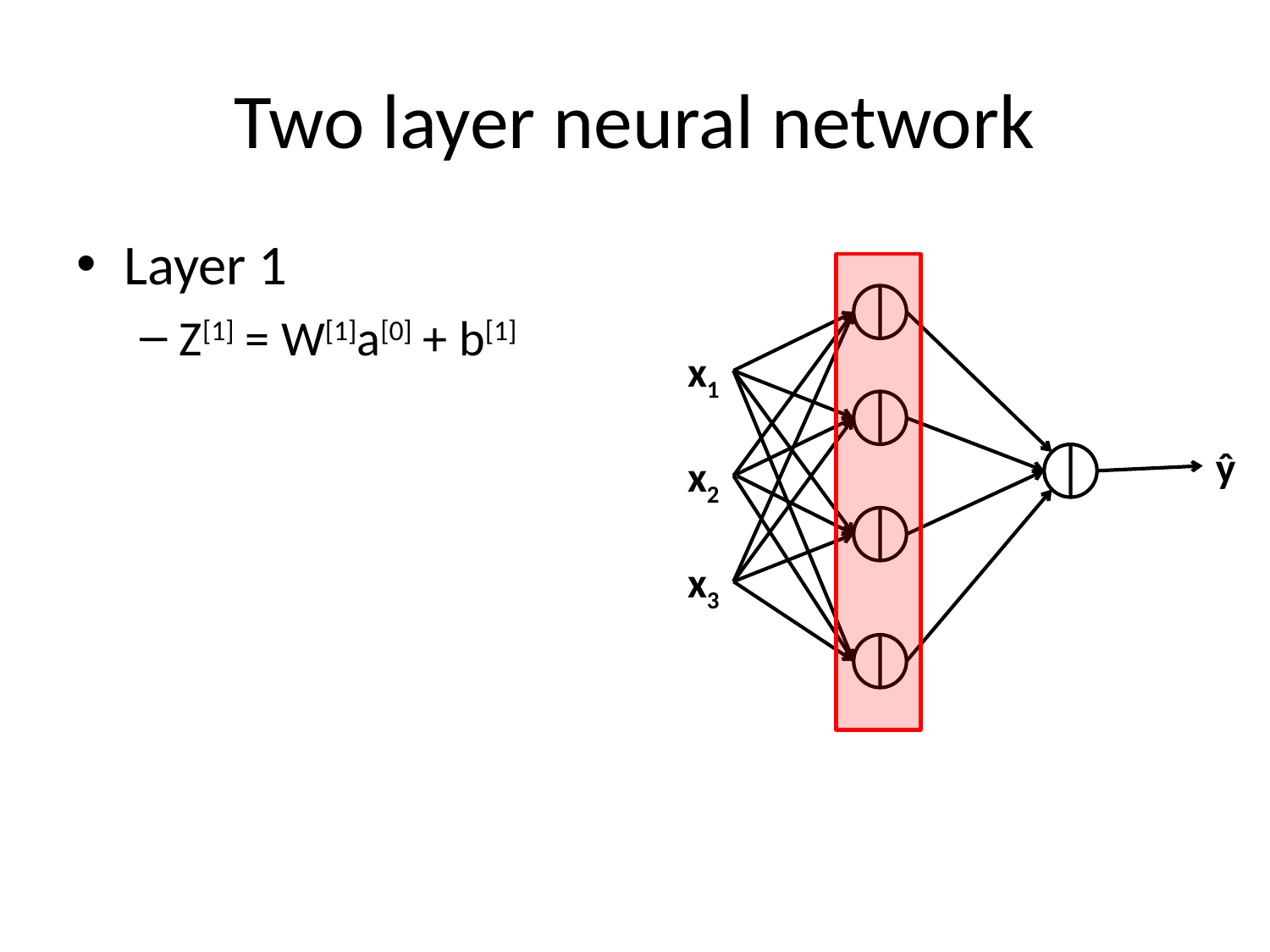

# Two layer neural network
Layer 1
Z[1] = W[1]a[0] + b[1]

x1

ŷ
x2

x3